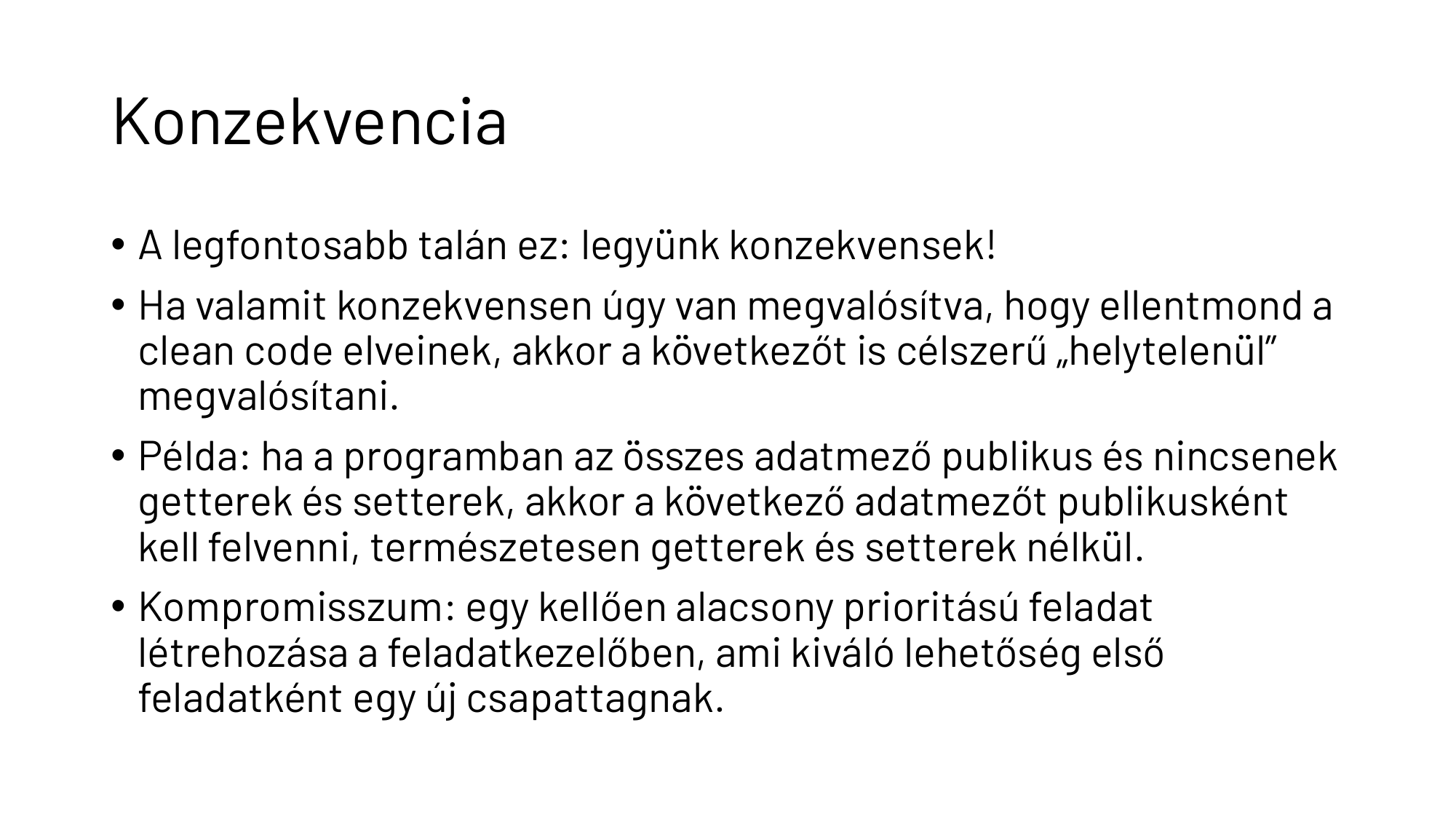

# Konzekvencia
A legfontosabb talán ez: legyünk konzekvensek!
Ha valamit konzekvensen úgy van megvalósítva, hogy ellentmond a clean code elveinek, akkor a következőt is célszerű „helytelenül” megvalósítani.
Példa: ha a programban az összes adatmező publikus és nincsenek getterek és setterek, akkor a következő adatmezőt publikusként kell felvenni, természetesen getterek és setterek nélkül.
Kompromisszum: egy kellően alacsony prioritású feladat létrehozása a feladatkezelőben, ami kiváló lehetőség első feladatként egy új csapattagnak.